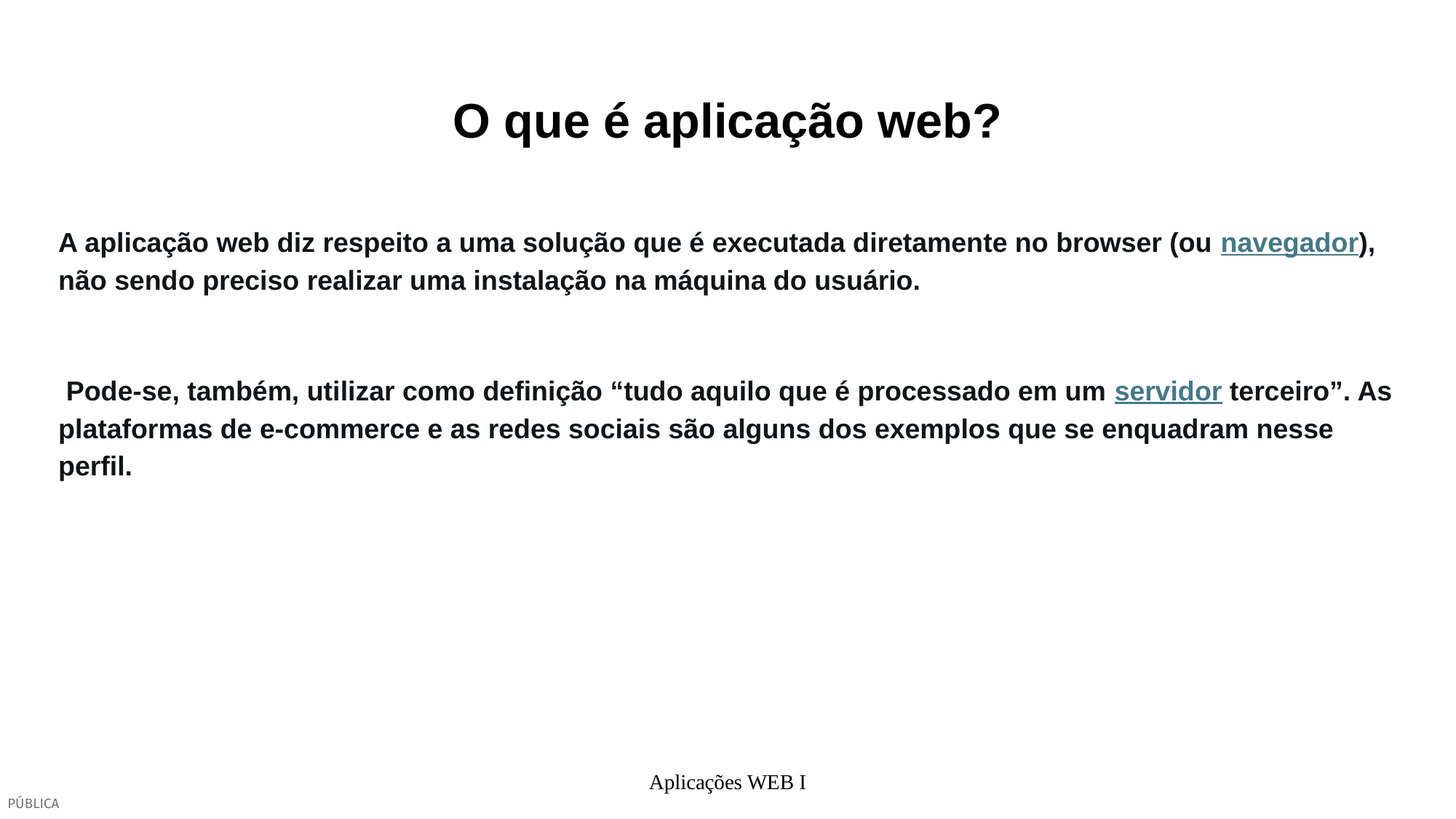

O que é aplicação web?
A aplicação web diz respeito a uma solução que é executada diretamente no browser (ou navegador), não sendo preciso realizar uma instalação na máquina do usuário.
 Pode-se, também, utilizar como definição “tudo aquilo que é processado em um servidor terceiro”. As plataformas de e-commerce e as redes sociais são alguns dos exemplos que se enquadram nesse perfil.
Aplicações WEB I